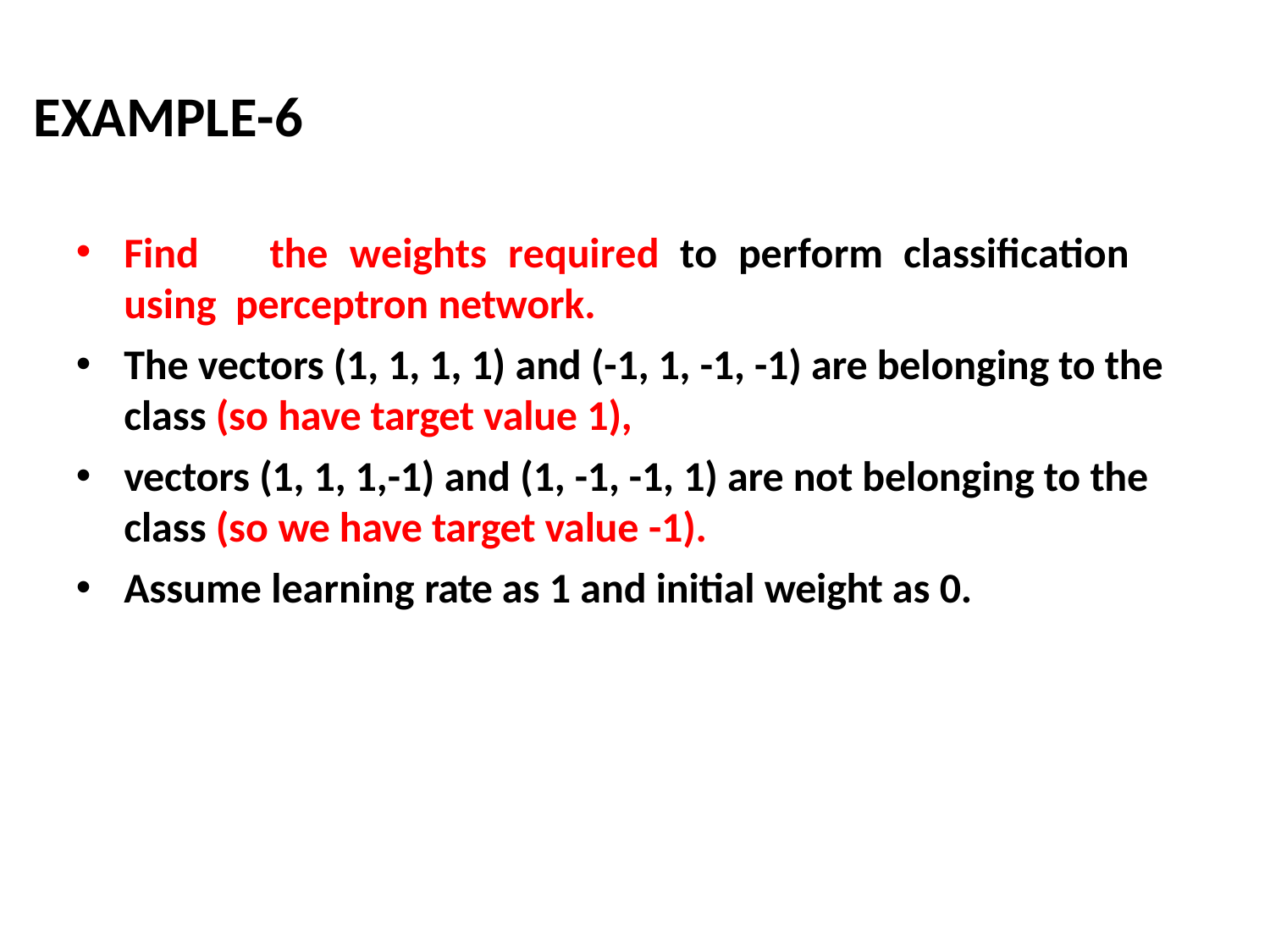

# EXAMPLE-6
Find	the	weights	required	to	perform	classification	using  perceptron network.
The vectors (1, 1, 1, 1) and (-1, 1, -1, -1) are belonging to the  class (so have target value 1),
vectors (1, 1, 1,-1) and (1, -1, -1, 1) are not belonging to the  class (so we have target value -1).
Assume learning rate as 1 and initial weight as 0.